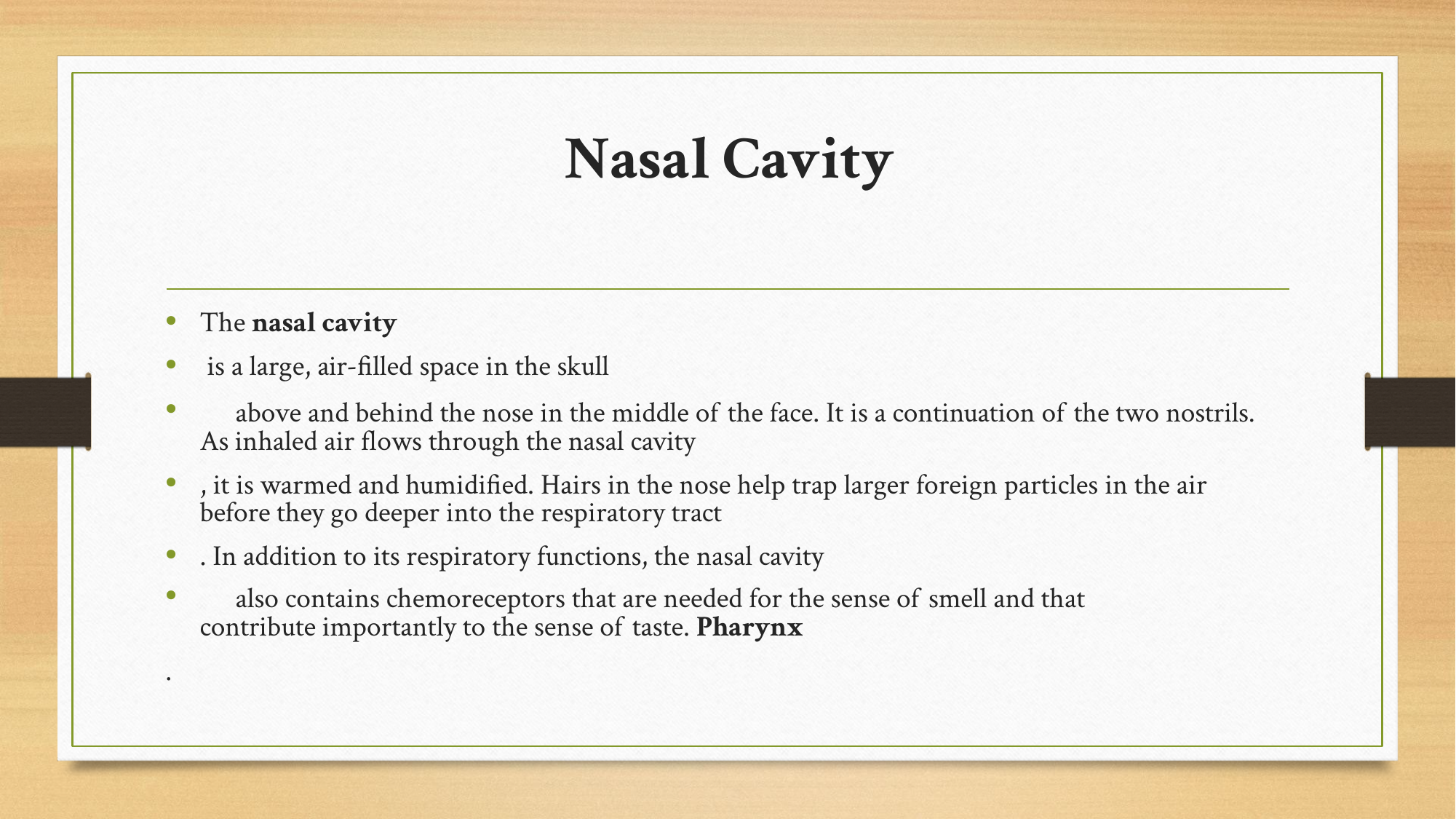

# Nasal Cavity
The nasal cavity
is a large, air-filled space in the skull
	above and behind the nose in the middle of the face. It is a continuation of the two nostrils. As inhaled air flows through the nasal cavity
, it is warmed and humidified. Hairs in the nose help trap larger foreign particles in the air before they go deeper into the respiratory tract
. In addition to its respiratory functions, the nasal cavity
	also contains chemoreceptors that are needed for the sense of smell and that contribute importantly to the sense of taste. Pharynx
.